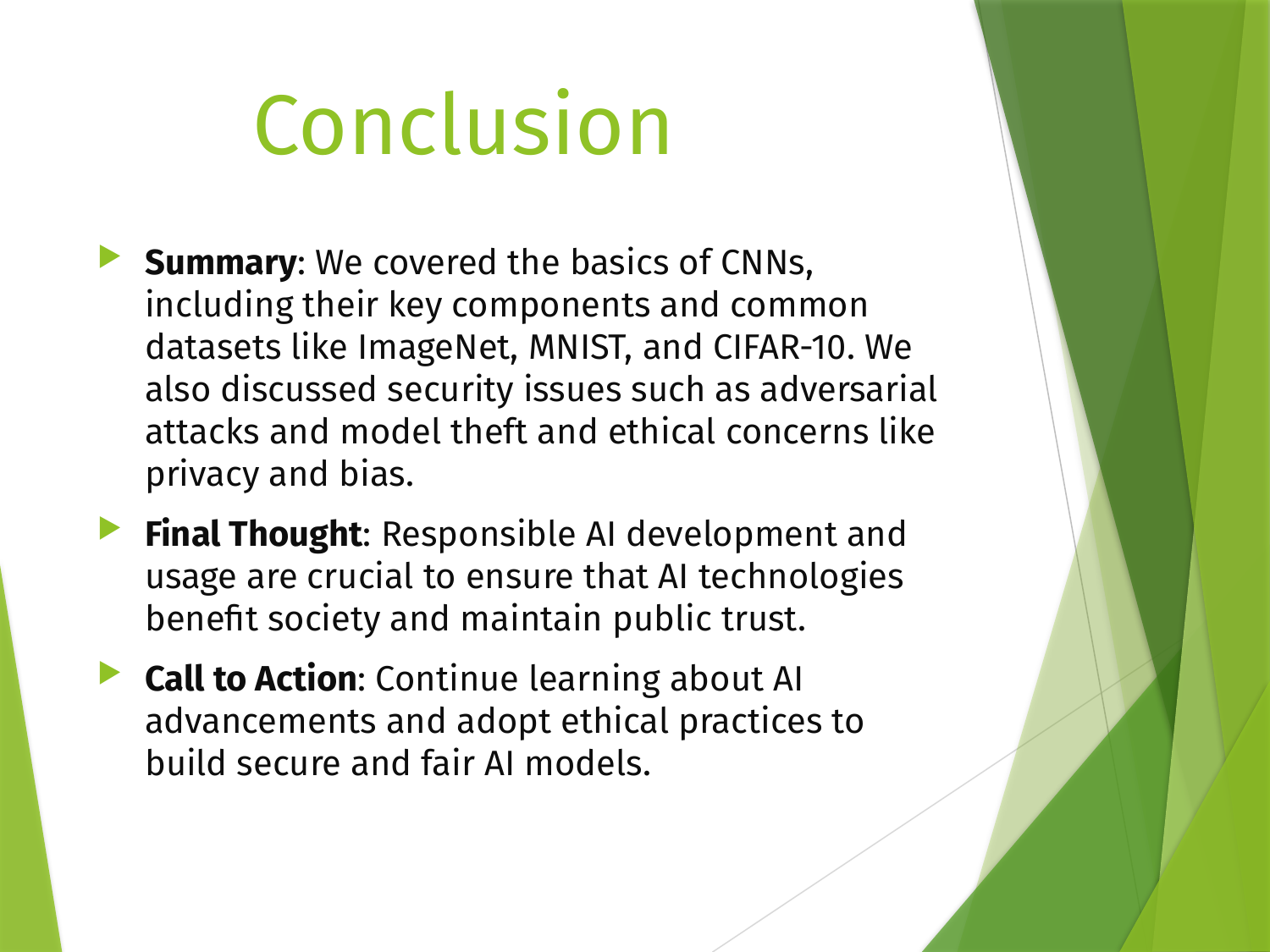

# Conclusion
Summary: We covered the basics of CNNs, including their key components and common datasets like ImageNet, MNIST, and CIFAR-10. We also discussed security issues such as adversarial attacks and model theft and ethical concerns like privacy and bias.
Final Thought: Responsible AI development and usage are crucial to ensure that AI technologies benefit society and maintain public trust.
Call to Action: Continue learning about AI advancements and adopt ethical practices to build secure and fair AI models.